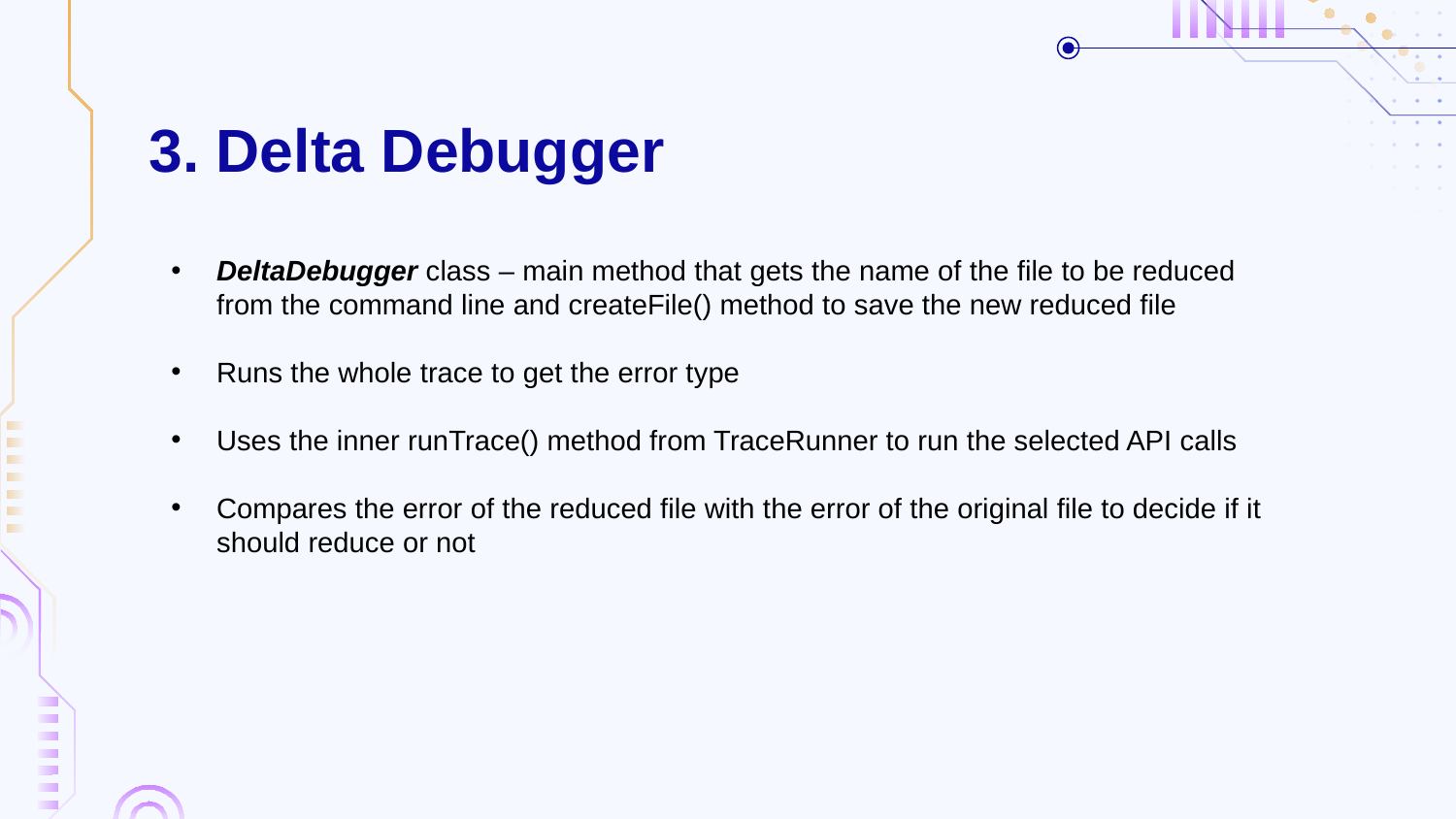

# 3. Delta Debugger
DeltaDebugger class – main method that gets the name of the file to be reduced from the command line and createFile() method to save the new reduced file

Runs the whole trace to get the error type

Uses the inner runTrace() method from TraceRunner to run the selected API calls

Compares the error of the reduced file with the error of the original file to decide if it should reduce or not